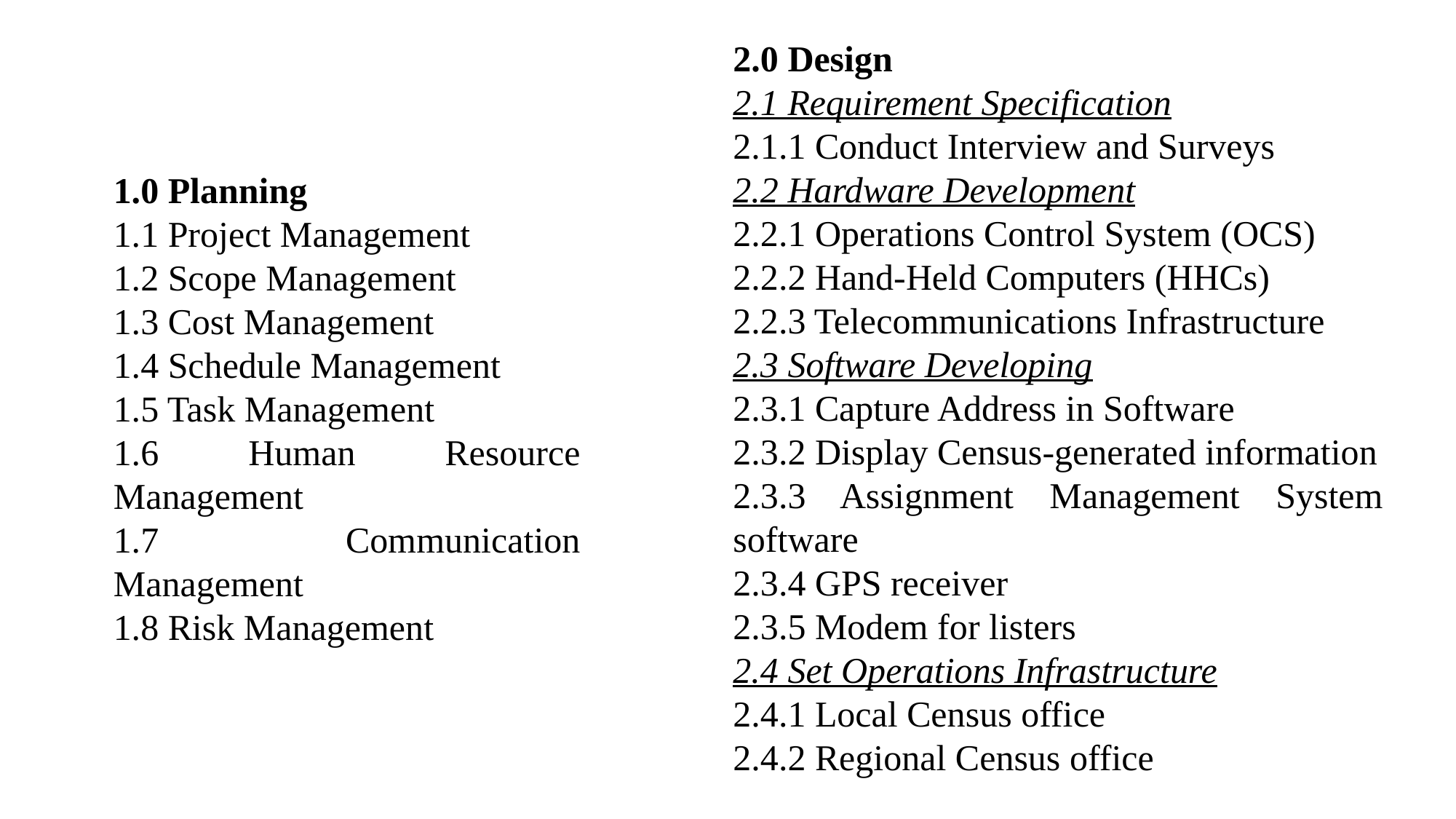

2.0 Design
2.1 Requirement Specification
2.1.1 Conduct Interview and Surveys
2.2 Hardware Development
2.2.1 Operations Control System (OCS)
2.2.2 Hand-Held Computers (HHCs)
2.2.3 Telecommunications Infrastructure
2.3 Software Developing
2.3.1 Capture Address in Software
2.3.2 Display Census-generated information
2.3.3 Assignment Management System software
2.3.4 GPS receiver
2.3.5 Modem for listers
2.4 Set Operations Infrastructure
2.4.1 Local Census office
2.4.2 Regional Census office
1.0 Planning
1.1 Project Management
1.2 Scope Management
1.3 Cost Management
1.4 Schedule Management
1.5 Task Management
1.6 Human Resource Management
1.7 Communication Management
1.8 Risk Management